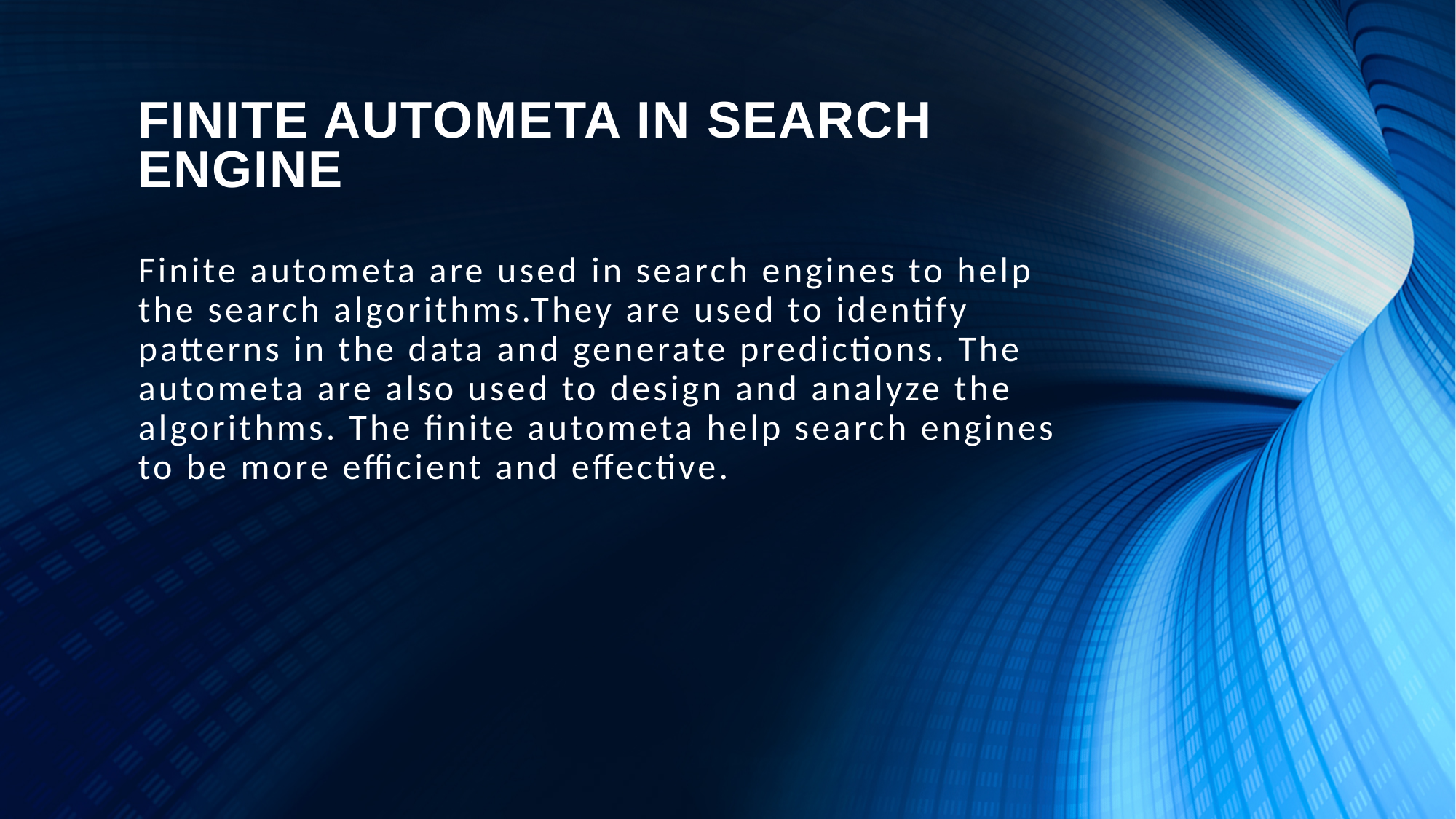

# FINITE AUTOMETA IN SEARCH ENGINE
Finite autometa are used in search engines to help the search algorithms.They are used to identify patterns in the data and generate predictions. The autometa are also used to design and analyze the algorithms. The finite autometa help search engines to be more efficient and effective.